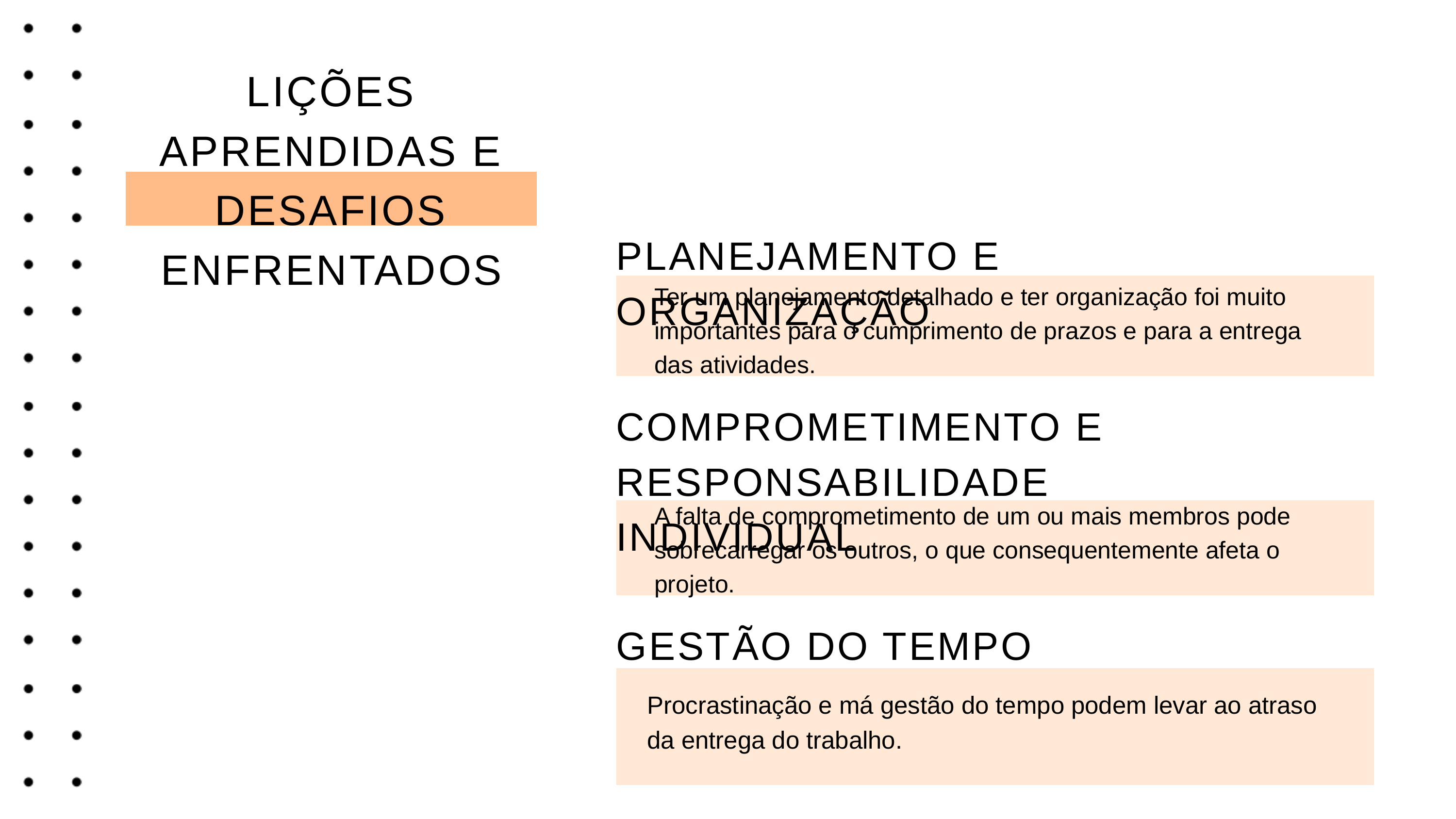

LIÇÕES APRENDIDAS E DESAFIOS ENFRENTADOS

PLANEJAMENTO E ORGANIZAÇÃO

Ter um planejamento detalhado e ter organização foi muito importantes para o cumprimento de prazos e para a entrega das atividades.

COMPROMETIMENTO E RESPONSABILIDADE INDIVIDUAL
A falta de comprometimento de um ou mais membros pode sobrecarregar os outros, o que consequentemente afeta o projeto.

GESTÃO DO TEMPO

Procrastinação e má gestão do tempo podem levar ao atraso da entrega do trabalho.